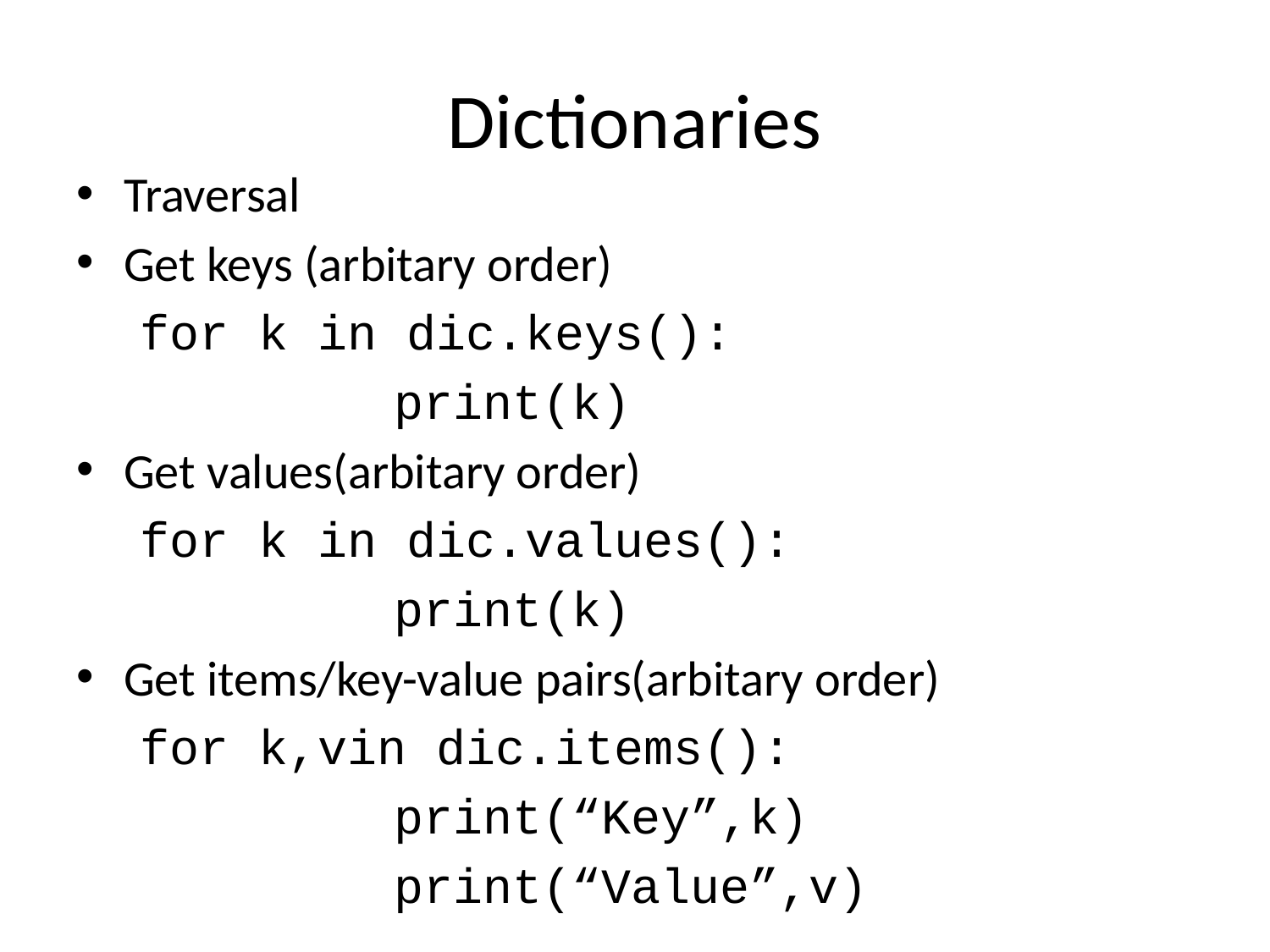

# Dictionaries
Traversal
Get keys (arbitary order)
for k in dic.keys():
		print(k)
Get values(arbitary order)
for k in dic.values():
		print(k)
Get items/key-value pairs(arbitary order)
for k,vin dic.items():
		print(“Key”,k)
		print(“Value”,v)